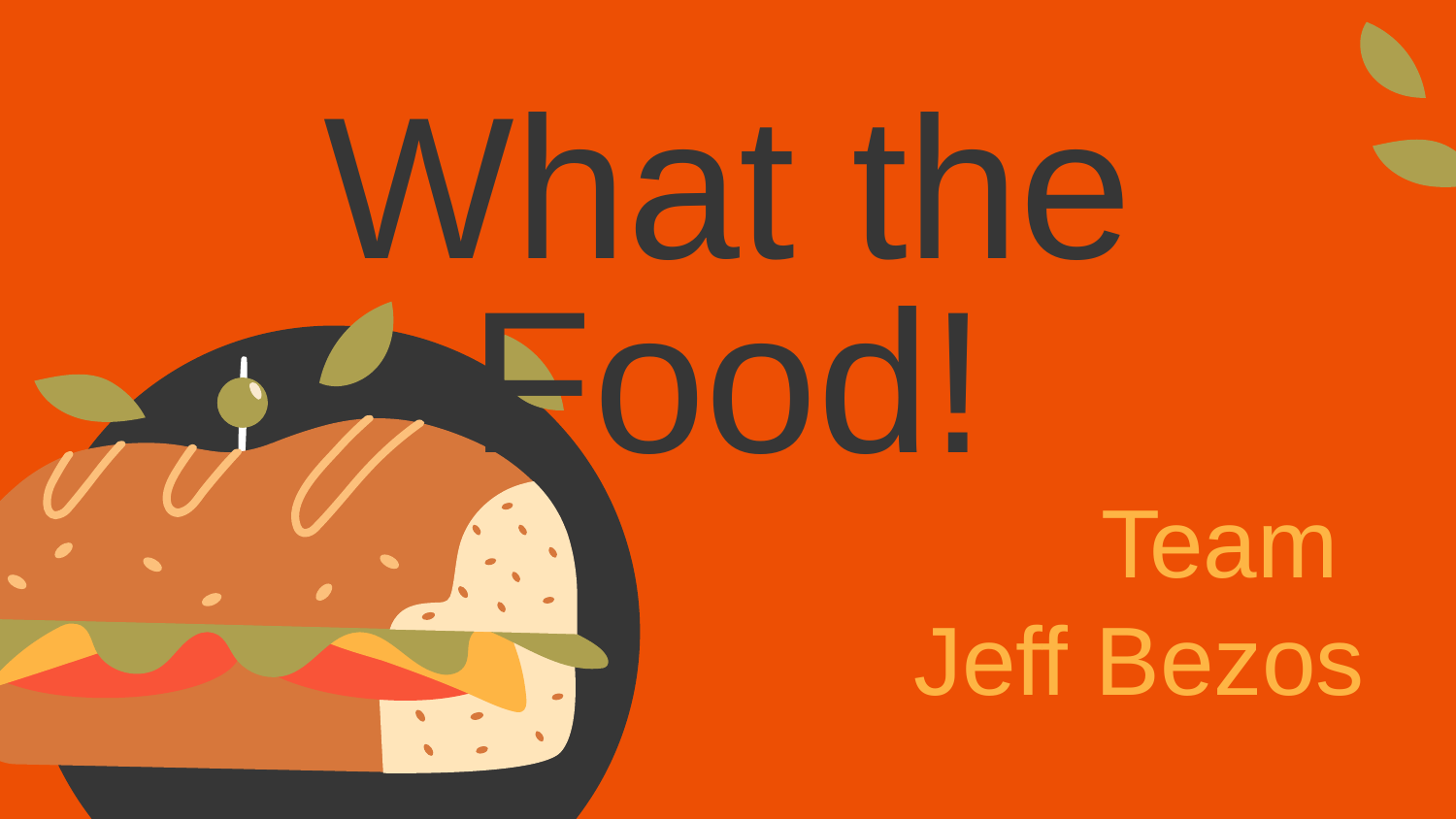

# What the Food!
Team
 Jeff Bezos